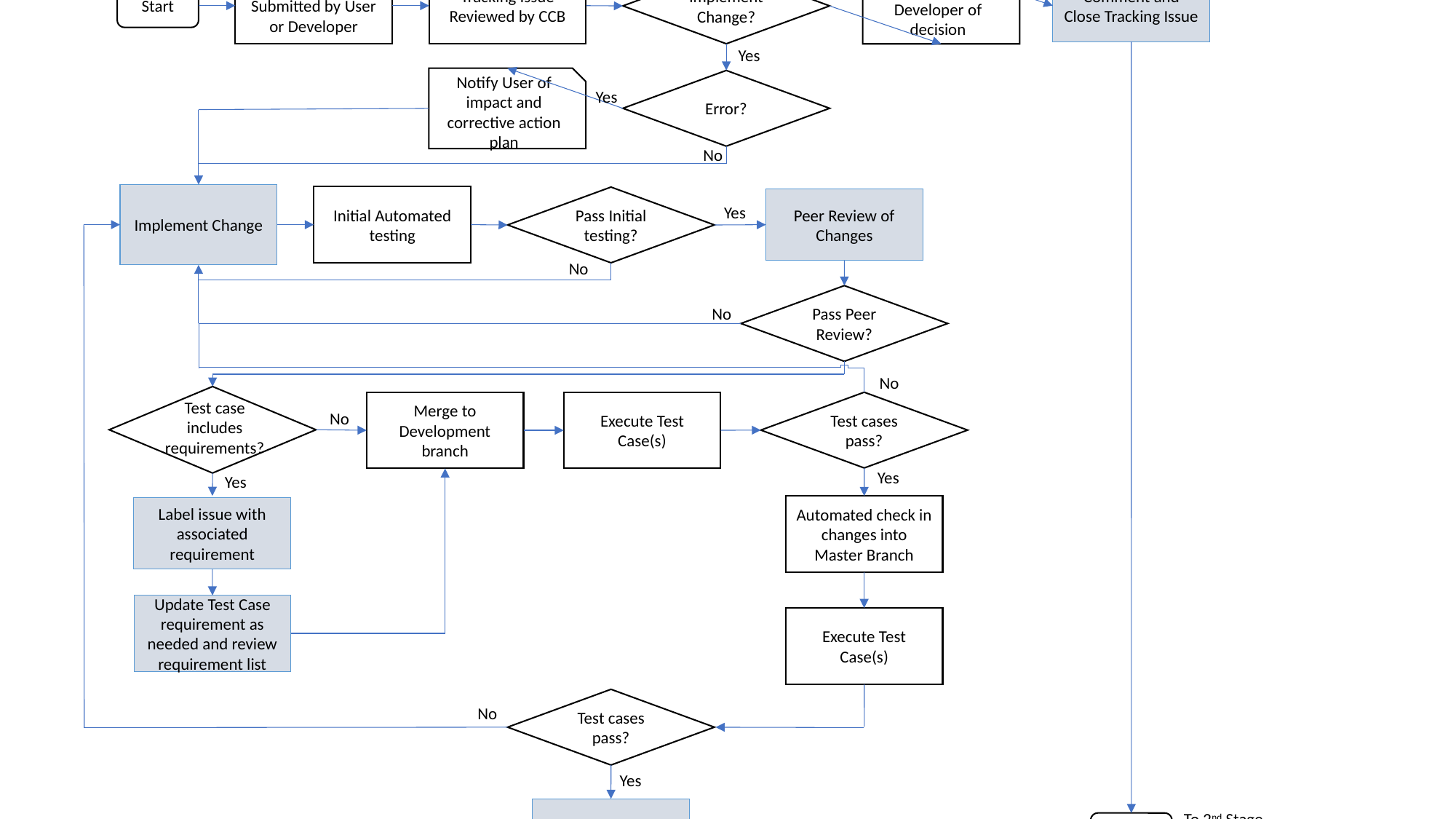

Tracking Issue Submitted by User or Developer
Tracking Issue Reviewed by CCB
Notify User or Developer of decision
Implement Change?
Comment and Close Tracking Issue
No
Start
Yes
Notify User of impact and corrective action plan
Error?
Yes
No
Implement Change
Initial Automated testing
Pass Initial testing?
Peer Review of Changes
Yes
No
Pass Peer Review?
No
No

Test case includes requirements?
Execute Test Case(s)
Merge to Development branch
Test cases pass?
No
Yes
Yes
Automated check in changes into Master Branch
Label issue with associated requirement
Update Test Case requirement as needed and review requirement list
Execute Test Case(s)
Test cases pass?
No
Yes
Comment and Close Tracking Issue
To 2nd Stage
End 1st Stage